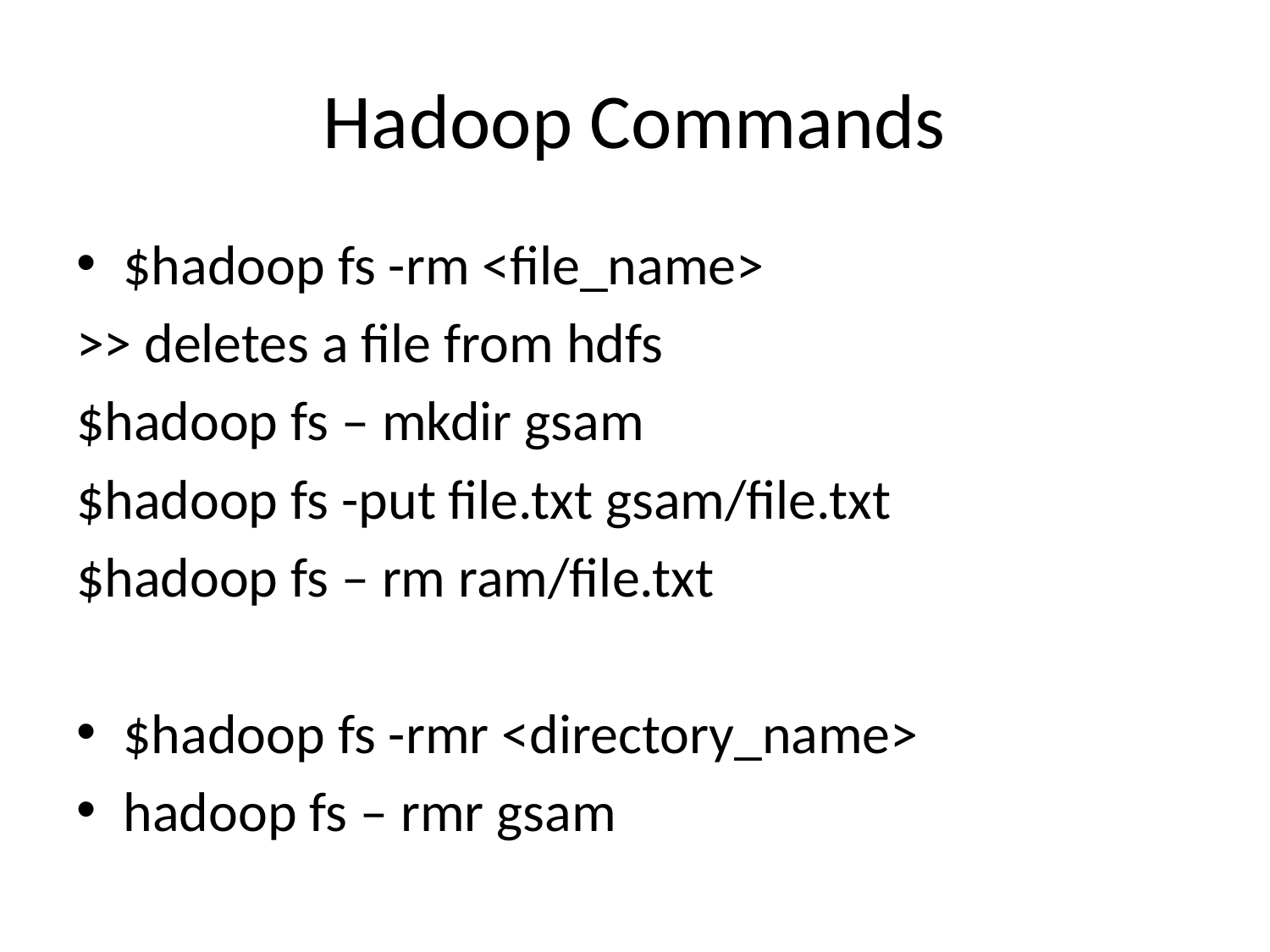

# Hadoop Commands
$hadoop fs -rm <file_name>
>> deletes a file from hdfs
$hadoop fs – mkdir gsam
$hadoop fs -put file.txt gsam/file.txt
$hadoop fs – rm ram/file.txt

$hadoop fs -rmr <directory_name>
hadoop fs – rmr gsam